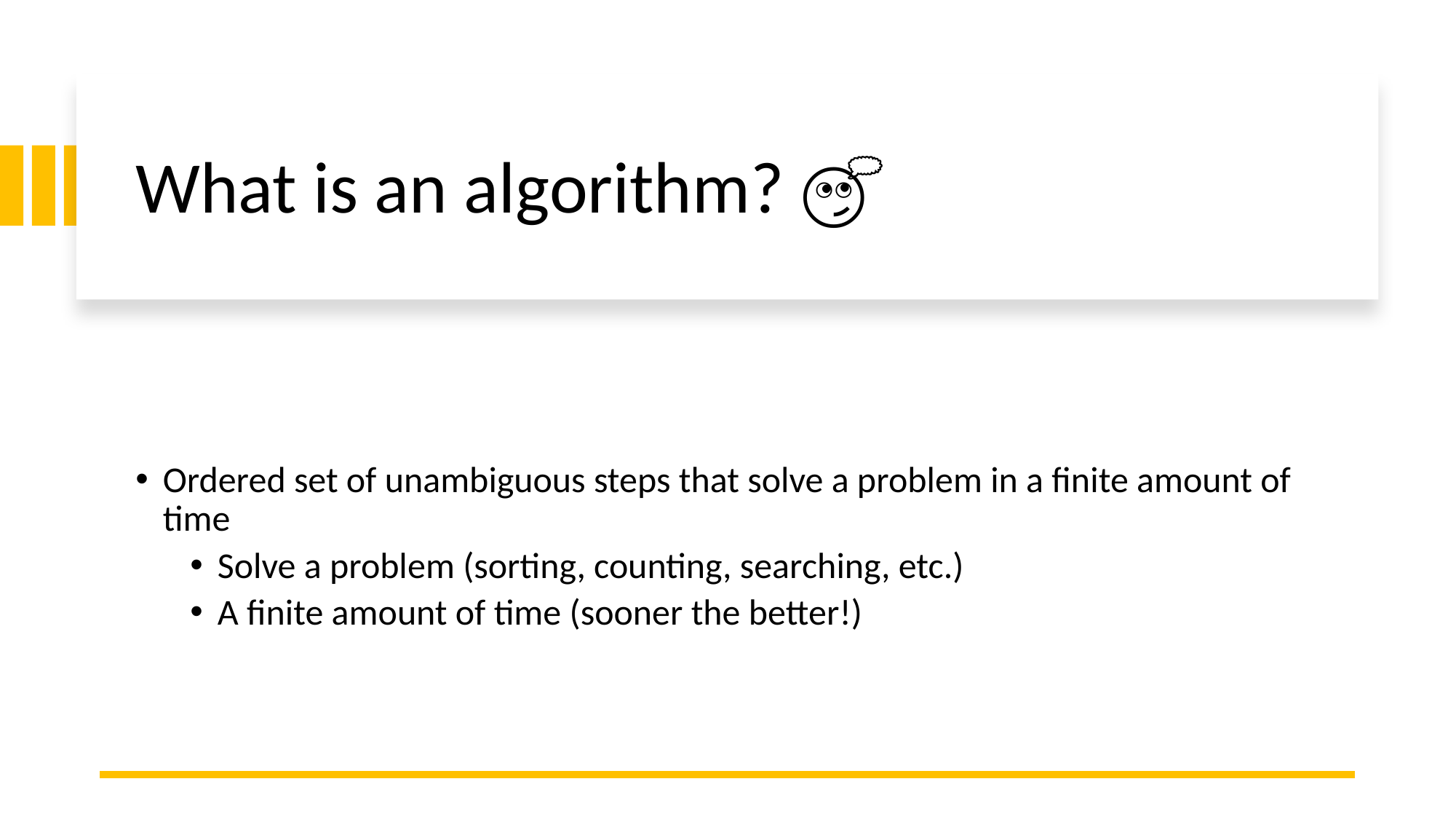

# What is an algorithm? 🤔

Ordered set of unambiguous steps that solve a problem in a finite amount of time
Solve a problem (sorting, counting, searching, etc.)
A finite amount of time (sooner the better!)